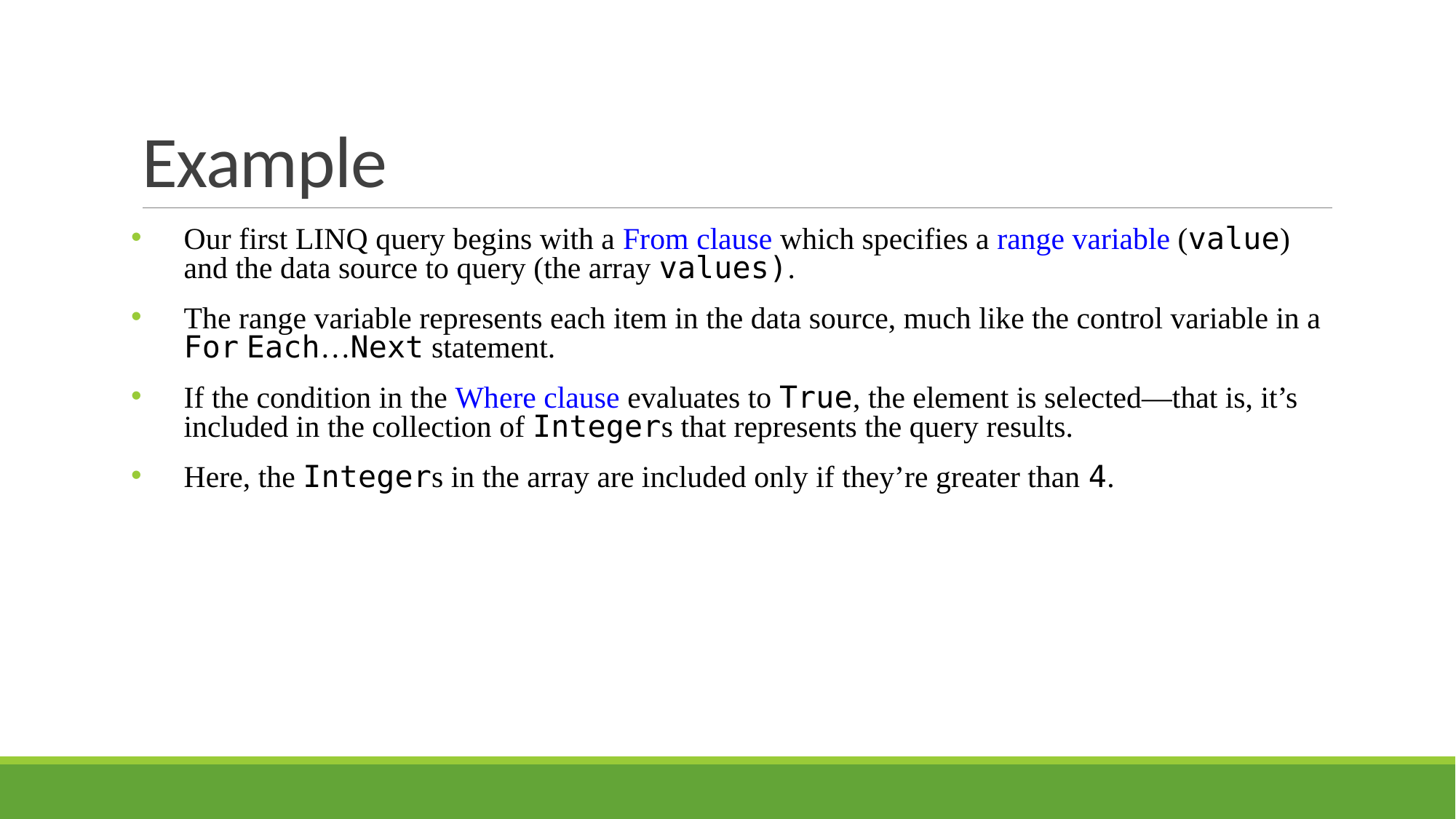

# Example
Our first LINQ query begins with a From clause which specifies a range variable (value) and the data source to query (the array values).
The range variable represents each item in the data source, much like the control variable in a For Each…Next statement.
If the condition in the Where clause evaluates to True, the element is selected—that is, it’s included in the collection of Integers that represents the query results.
Here, the Integers in the array are included only if they’re greater than 4.